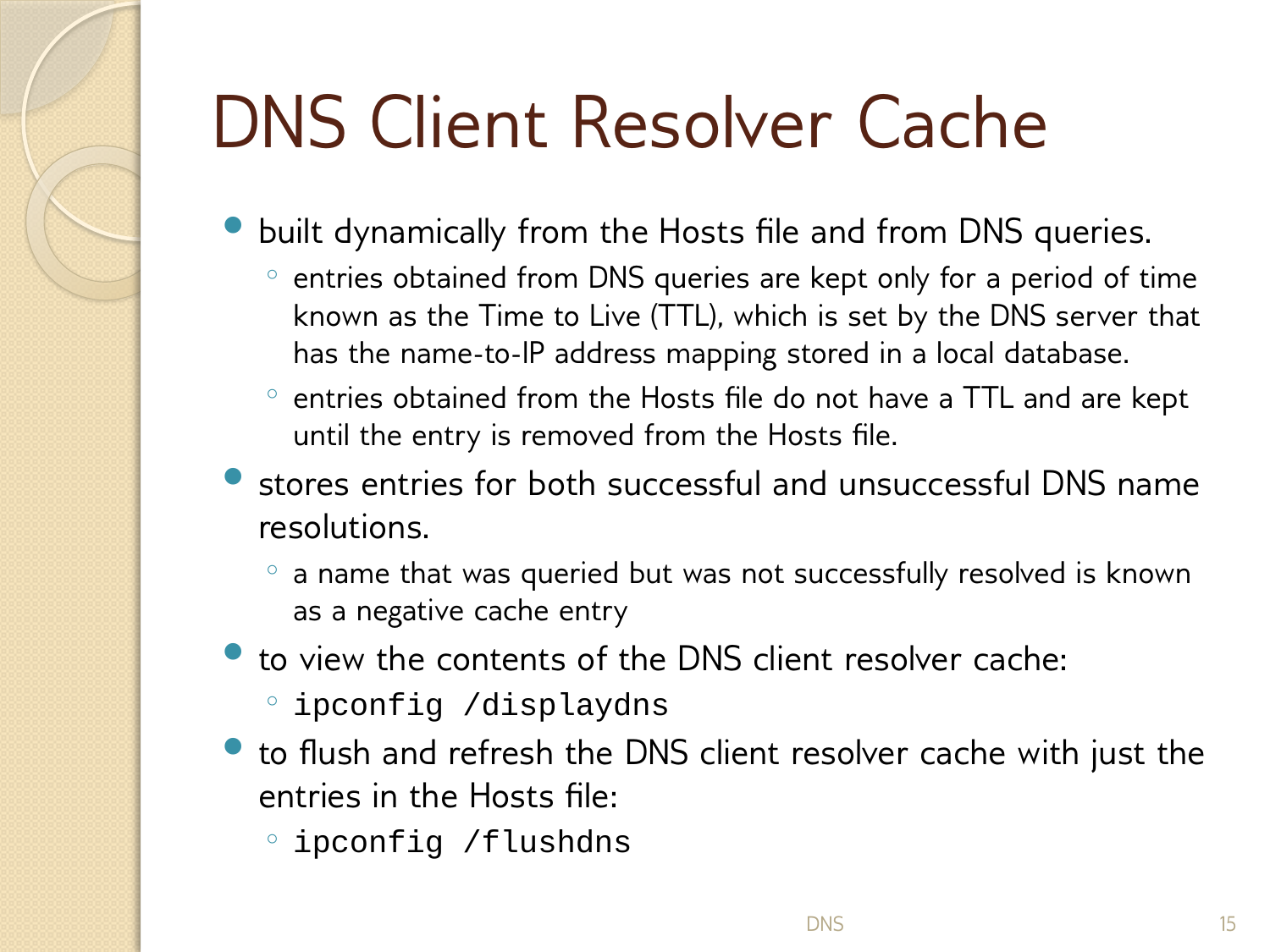

# DNS Client Resolver Cache
built dynamically from the Hosts file and from DNS queries.
entries obtained from DNS queries are kept only for a period of time known as the Time to Live (TTL), which is set by the DNS server that has the name-to-IP address mapping stored in a local database.
entries obtained from the Hosts file do not have a TTL and are kept until the entry is removed from the Hosts file.
stores entries for both successful and unsuccessful DNS name resolutions.
a name that was queried but was not successfully resolved is known as a negative cache entry
to view the contents of the DNS client resolver cache:
ipconfig /displaydns
to flush and refresh the DNS client resolver cache with just the entries in the Hosts file:
ipconfig /flushdns
DNS
15